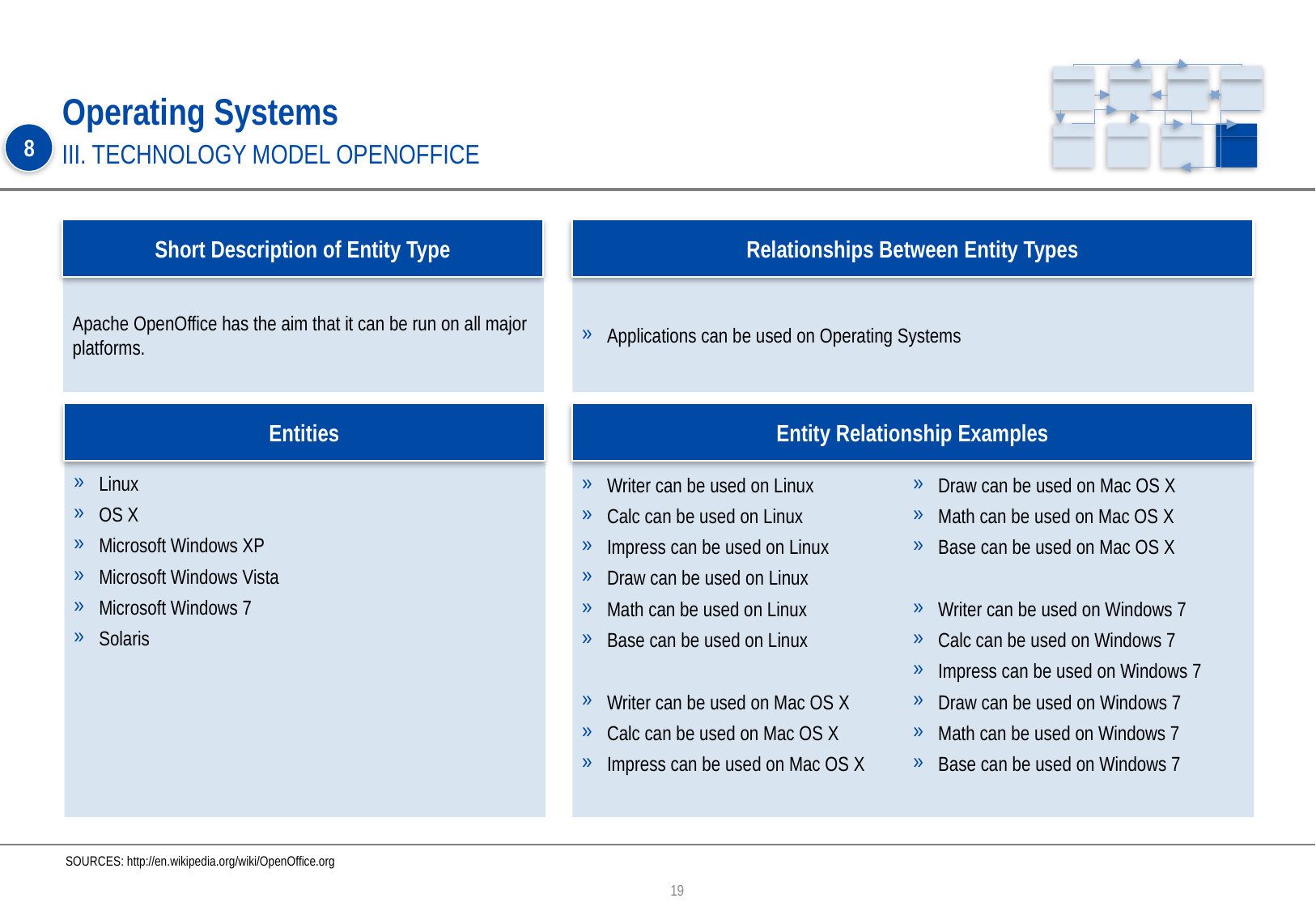

# Operating Systems

8
III. TECHNOLOGY MODEL OPENOFFICE
Short Description of Entity Type
Relationships Between Entity Types
Apache OpenOffice has the aim that it can be run on all major platforms.
Applications can be used on Operating Systems
Entities
Entity Relationship Examples
Linux
OS X
Microsoft Windows XP
Microsoft Windows Vista
Microsoft Windows 7
Solaris
Writer can be used on Linux
Calc can be used on Linux
Impress can be used on Linux
Draw can be used on Linux
Math can be used on Linux
Base can be used on Linux

Writer can be used on Mac OS X
Calc can be used on Mac OS X
Impress can be used on Mac OS X

Draw can be used on Mac OS X
Math can be used on Mac OS X
Base can be used on Mac OS X

Writer can be used on Windows 7
Calc can be used on Windows 7
Impress can be used on Windows 7
Draw can be used on Windows 7
Math can be used on Windows 7
Base can be used on Windows 7

SOURCES: http://en.wikipedia.org/wiki/OpenOffice.org
19